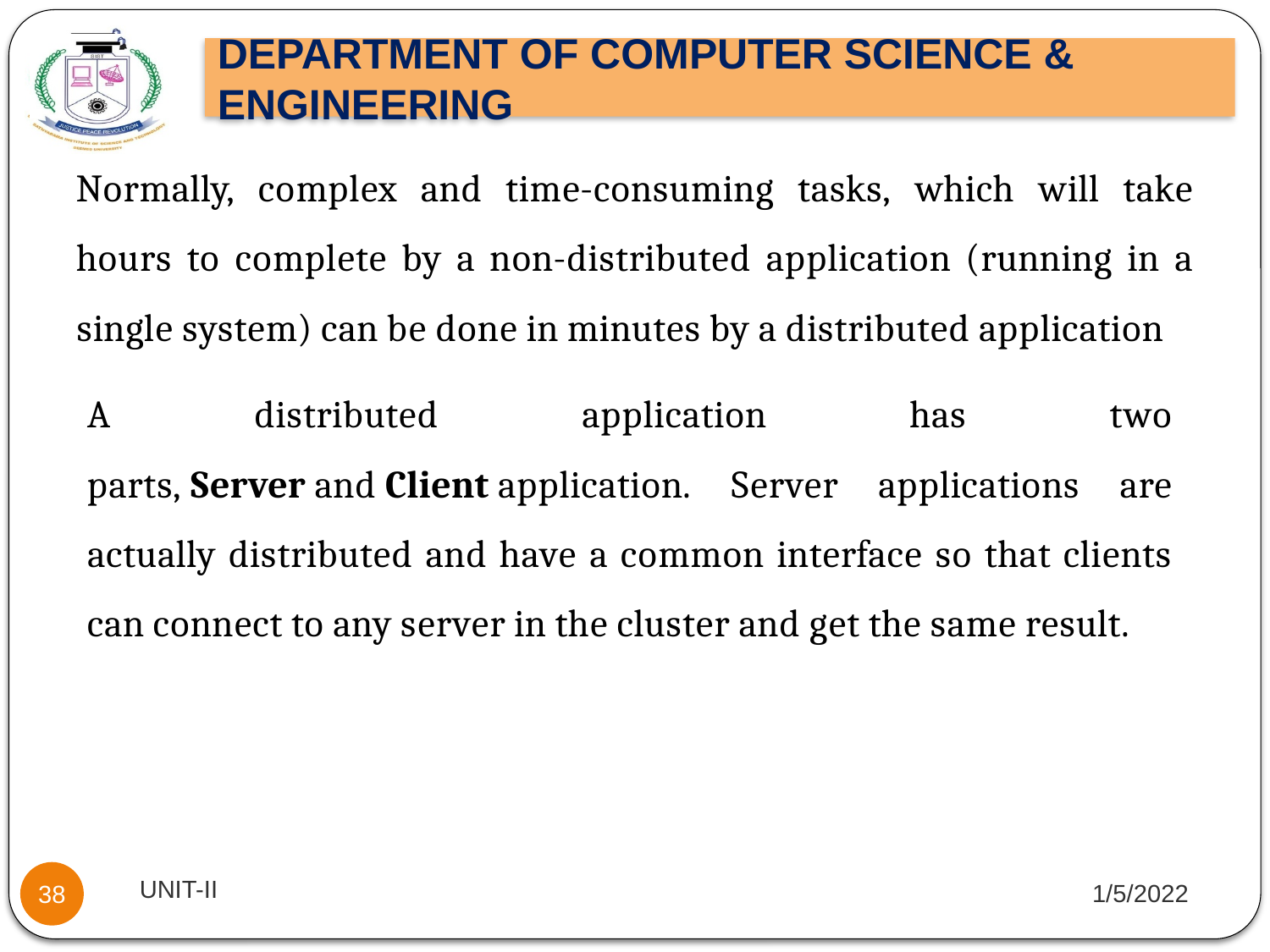

Normally, complex and time-consuming tasks, which will take hours to complete by a non-distributed application (running in a single system) can be done in minutes by a distributed application
A distributed application has two parts, Server and Client application. Server applications are actually distributed and have a common interface so that clients can connect to any server in the cluster and get the same result.
UNIT-II
1/5/2022
38